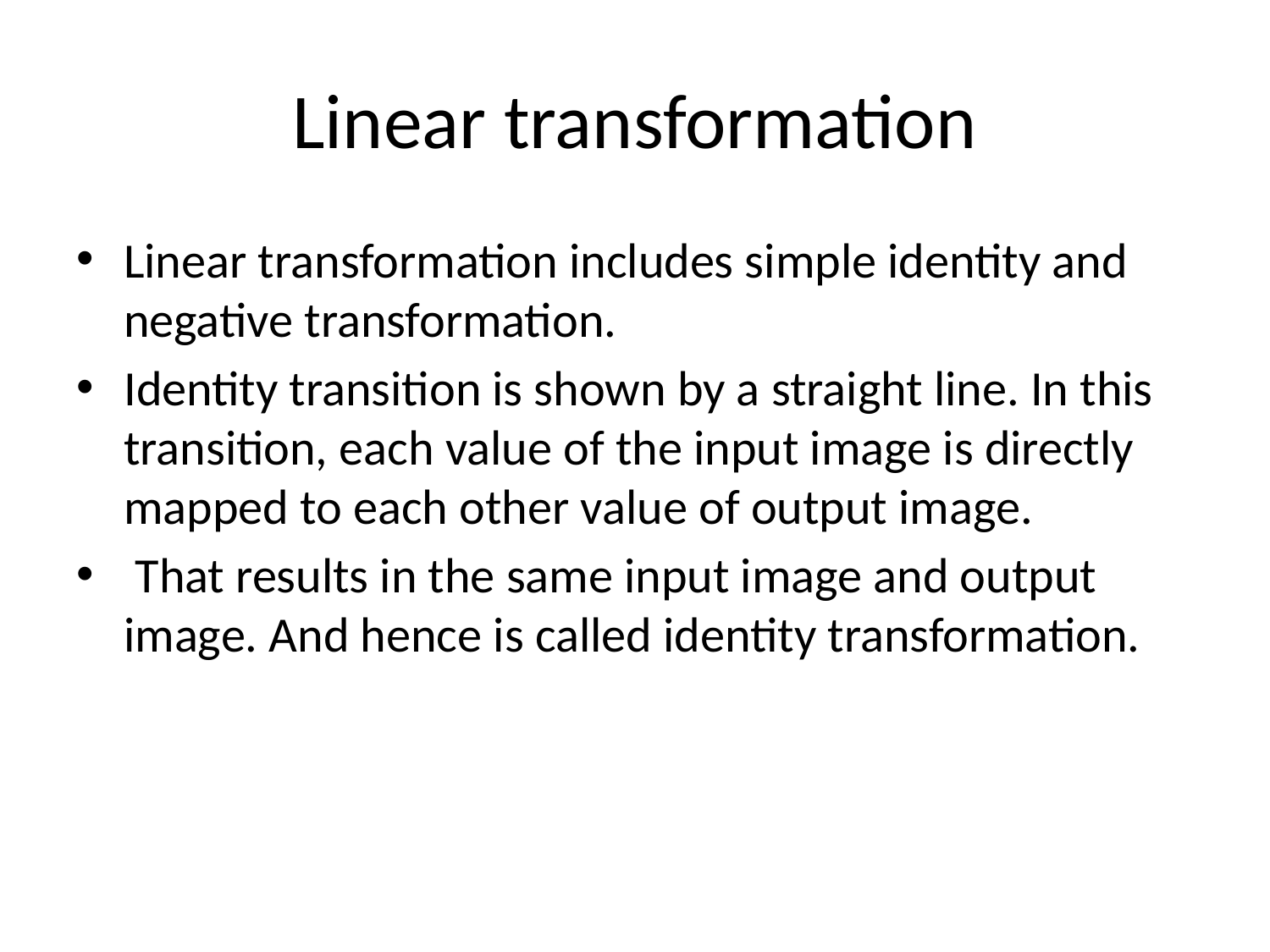

# Linear transformation
Linear transformation includes simple identity and negative transformation.
Identity transition is shown by a straight line. In this transition, each value of the input image is directly mapped to each other value of output image.
 That results in the same input image and output image. And hence is called identity transformation.